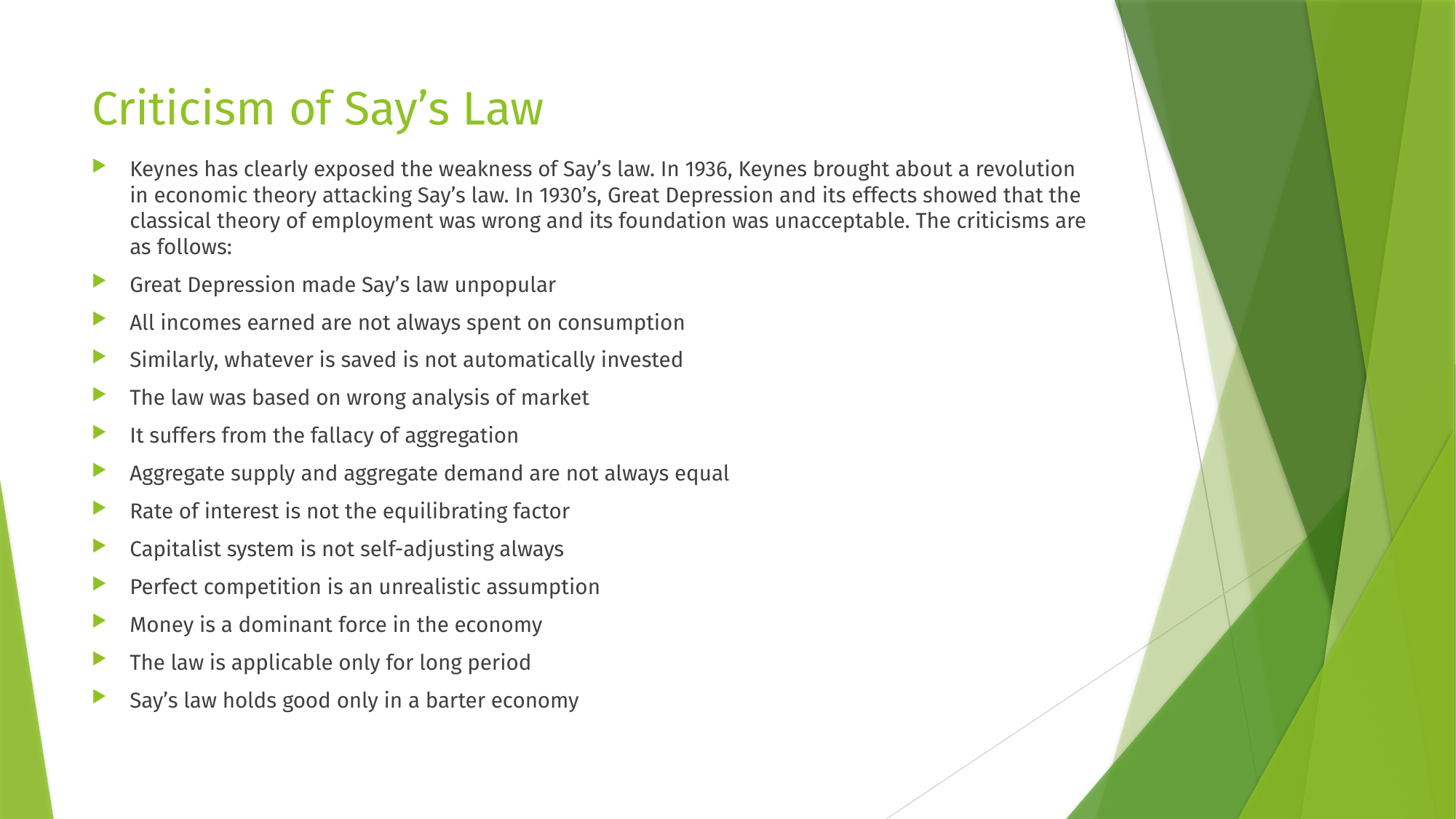

# Criticism of Say’s Law
Keynes has clearly exposed the weakness of Say’s law. In 1936, Keynes brought about a revolution in economic theory attacking Say’s law. In 1930’s, Great Depression and its effects showed that the classical theory of employment was wrong and its foundation was unacceptable. The criticisms are as follows:
Great Depression made Say’s law unpopular
All incomes earned are not always spent on consumption
Similarly, whatever is saved is not automatically invested
The law was based on wrong analysis of market
It suffers from the fallacy of aggregation
Aggregate supply and aggregate demand are not always equal
Rate of interest is not the equilibrating factor
Capitalist system is not self-adjusting always
Perfect competition is an unrealistic assumption
Money is a dominant force in the economy
The law is applicable only for long period
Say’s law holds good only in a barter economy